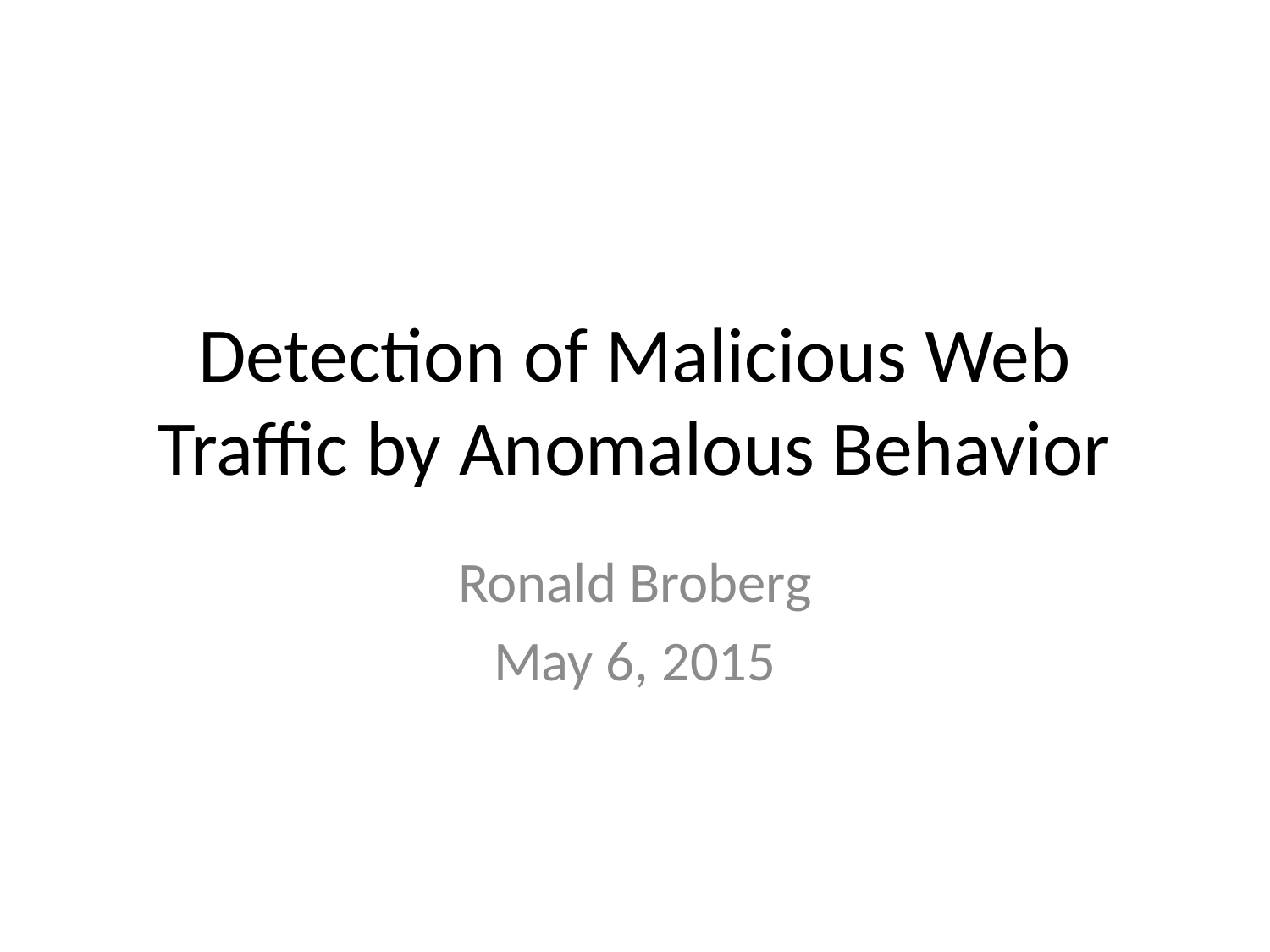

# Detection of Malicious Web Traffic by Anomalous Behavior
Ronald Broberg
May 6, 2015